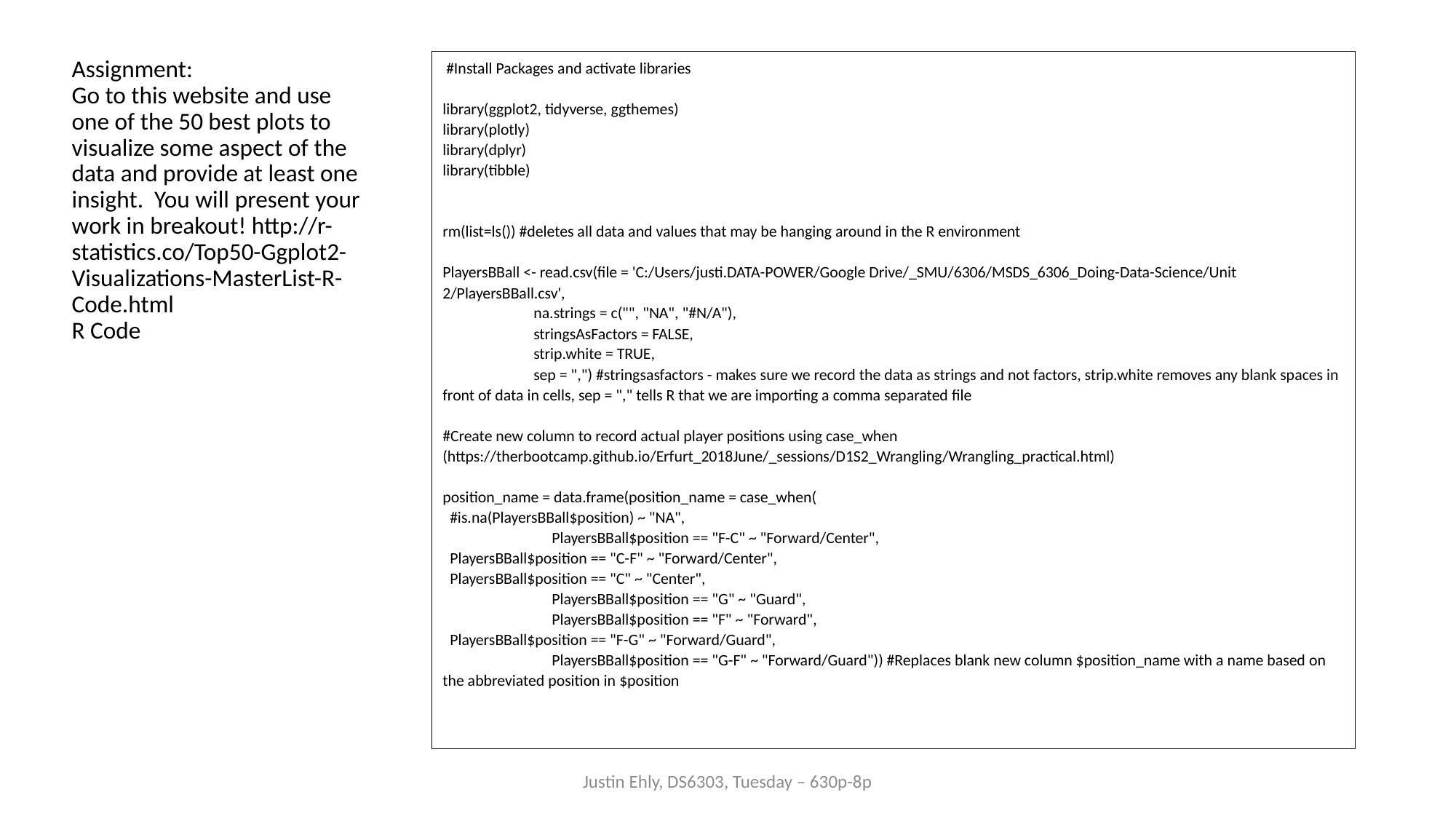

# Assignment: Go to this website and use one of the 50 best plots to visualize some aspect of the data and provide at least one insight.  You will present your work in breakout! http://r-statistics.co/Top50-Ggplot2-Visualizations-MasterList-R-Code.html R Code
 #Install Packages and activate libraries

library(ggplot2, tidyverse, ggthemes)
library(plotly)
library(dplyr)
library(tibble)

rm(list=ls()) #deletes all data and values that may be hanging around in the R environment

PlayersBBall <- read.csv(file = 'C:/Users/justi.DATA-POWER/Google Drive/_SMU/6306/MSDS_6306_Doing-Data-Science/Unit 2/PlayersBBall.csv',
                         na.strings = c("", "NA", "#N/A"),
                         stringsAsFactors = FALSE,
                         strip.white = TRUE,
                         sep = ",") #stringsasfactors - makes sure we record the data as strings and not factors, strip.white removes any blank spaces in front of data in cells, sep = "," tells R that we are importing a comma separated file

#Create new column to record actual player positions using case_when (https://therbootcamp.github.io/Erfurt_2018June/_sessions/D1S2_Wrangling/Wrangling_practical.html)

position_name = data.frame(position_name = case_when(
  #is.na(PlayersBBall$position) ~ "NA",
	PlayersBBall$position == "F-C" ~ "Forward/Center",
  PlayersBBall$position == "C-F" ~ "Forward/Center",
  PlayersBBall$position == "C" ~ "Center",
	PlayersBBall$position == "G" ~ "Guard",
	PlayersBBall$position == "F" ~ "Forward",
  PlayersBBall$position == "F-G" ~ "Forward/Guard",
	PlayersBBall$position == "G-F" ~ "Forward/Guard")) #Replaces blank new column $position_name with a name based on the abbreviated position in $position

Justin Ehly, DS6303, Tuesday – 630p-8p